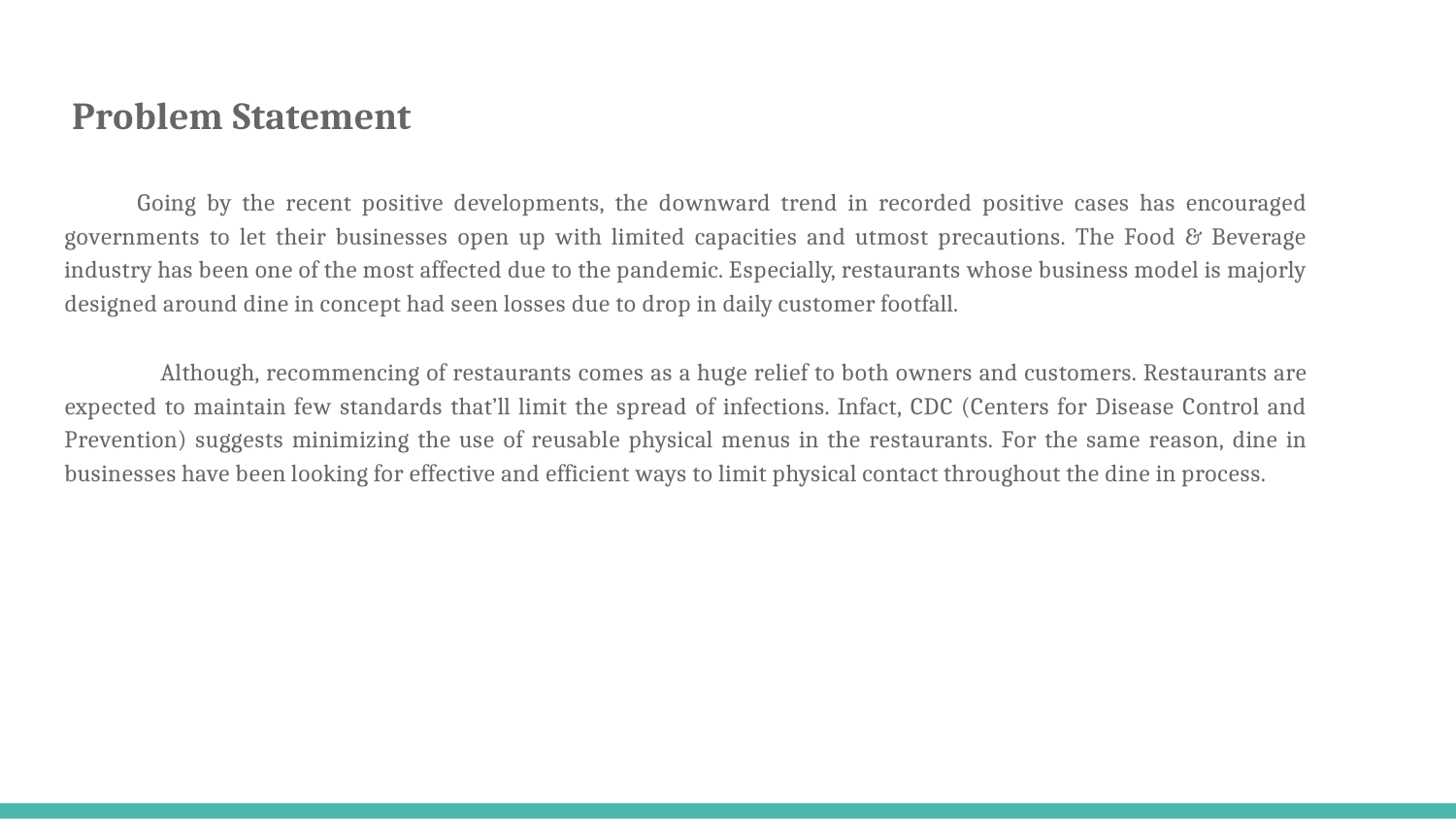

Problem Statement
       Going by the recent positive developments, the downward trend in recorded positive cases has encouraged governments to let their businesses open up with limited capacities and utmost precautions. The Food & Beverage industry has been one of the most affected due to the pandemic. Especially, restaurants whose business model is majorly designed around dine in concept had seen losses due to drop in daily customer footfall.

              Although, recommencing of restaurants comes as a huge relief to both owners and customers. Restaurants are expected to maintain few standards that’ll limit the spread of infections. Infact, CDC (Centers for Disease Control and Prevention) suggests minimizing the use of reusable physical menus in the restaurants. For the same reason, dine in businesses have been looking for effective and efficient ways to limit physical contact throughout the dine in process.